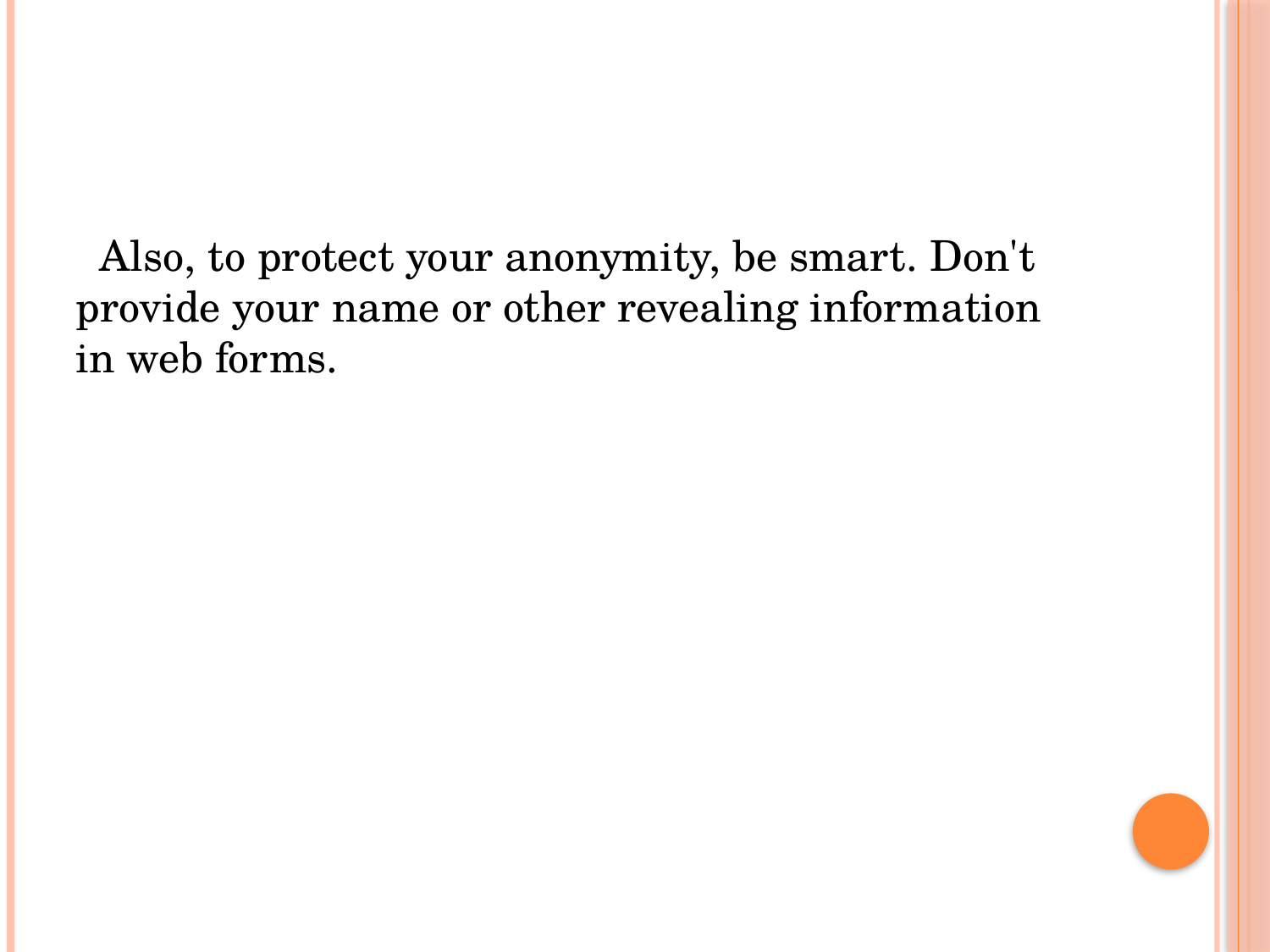

#
  Also, to protect your anonymity, be smart. Don't provide your name or other revealing information in web forms.